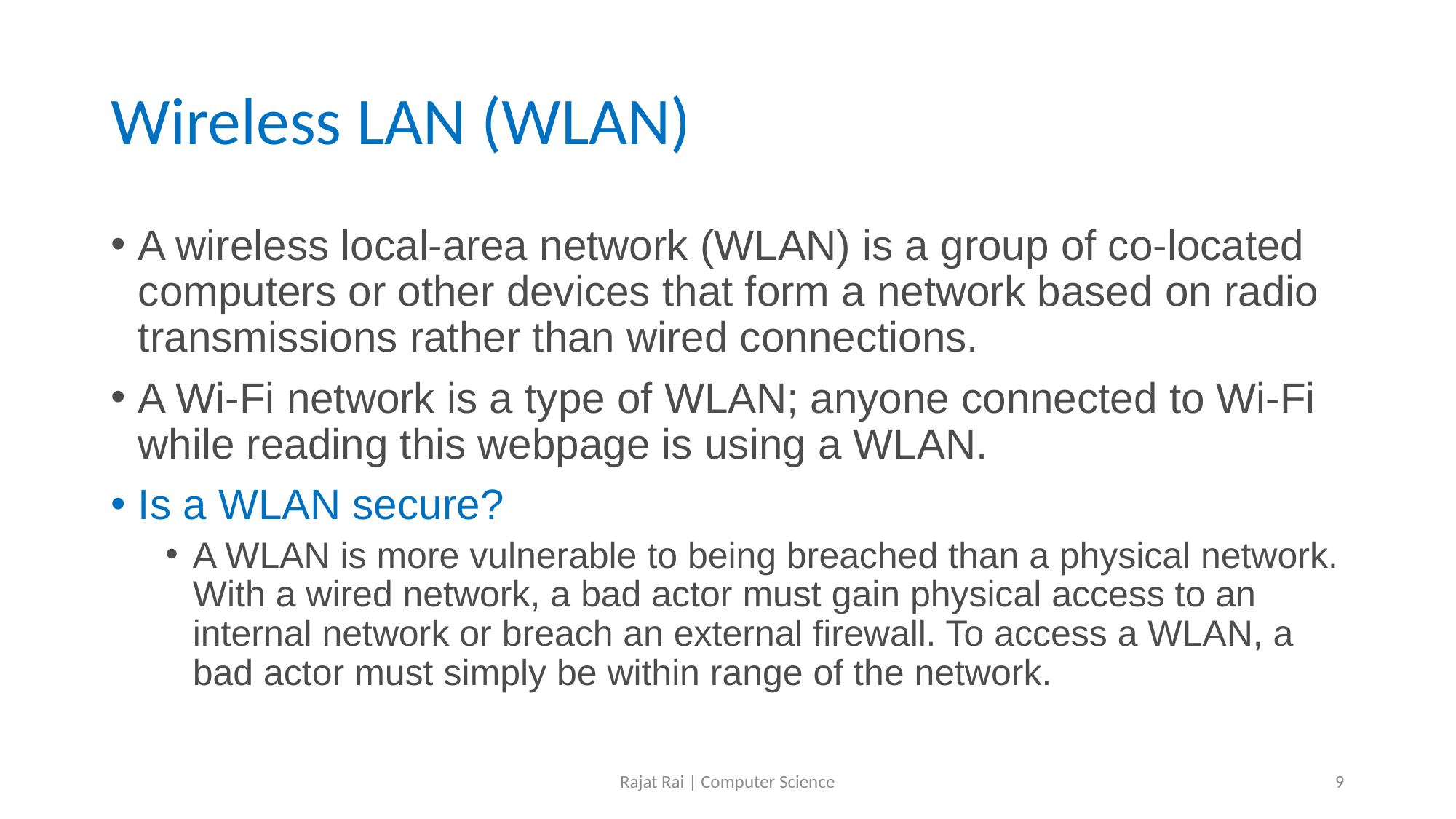

# Wireless LAN (WLAN)
A wireless local-area network (WLAN) is a group of co-located computers or other devices that form a network based on radio transmissions rather than wired connections.
A Wi-Fi network is a type of WLAN; anyone connected to Wi-Fi while reading this webpage is using a WLAN.
Is a WLAN secure?
A WLAN is more vulnerable to being breached than a physical network. With a wired network, a bad actor must gain physical access to an internal network or breach an external firewall. To access a WLAN, a bad actor must simply be within range of the network.

Rajat Rai | Computer Science
9